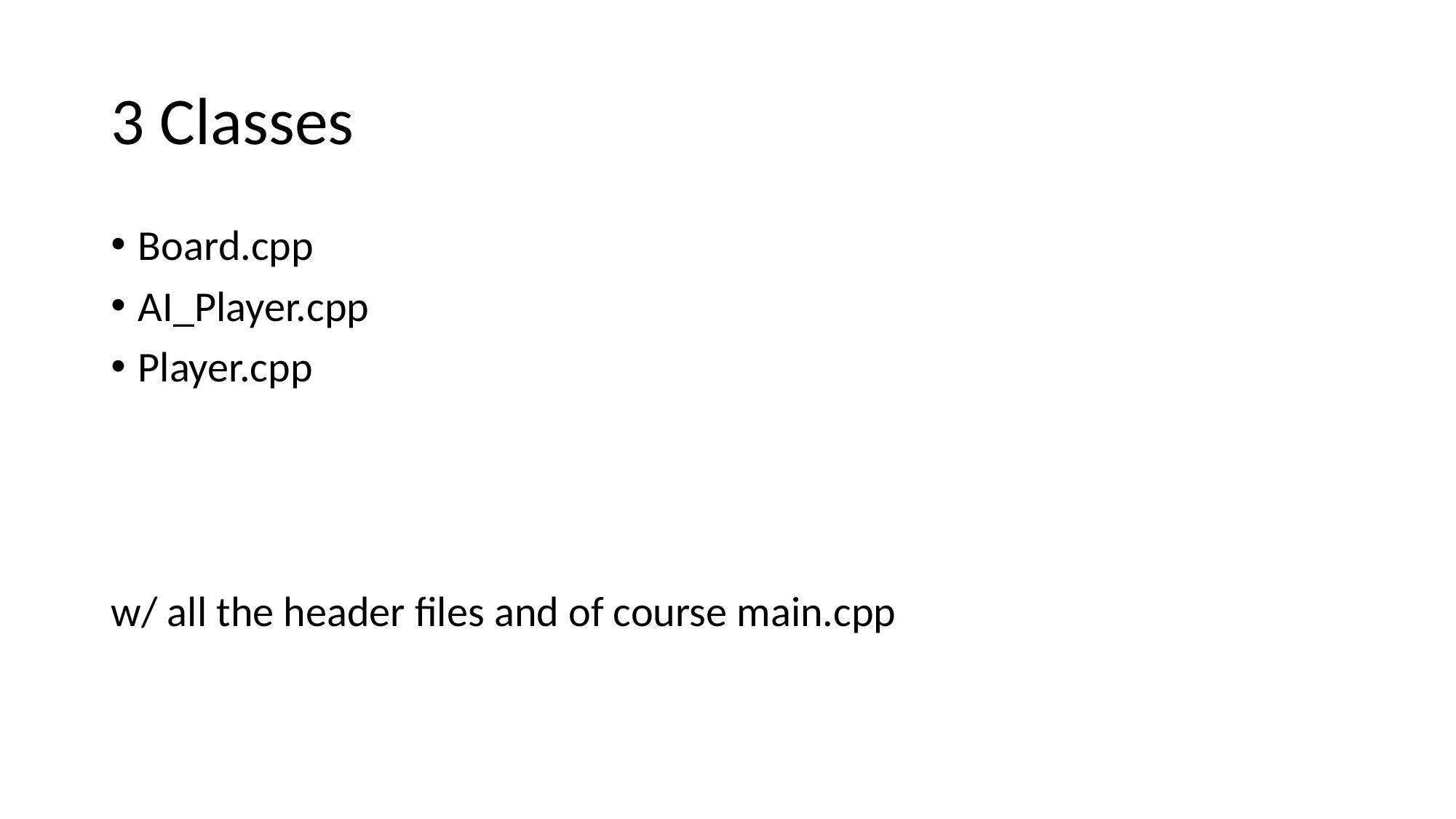

# 3 Classes
Board.cpp
AI_Player.cpp
Player.cpp

w/ all the header files and of course main.cpp